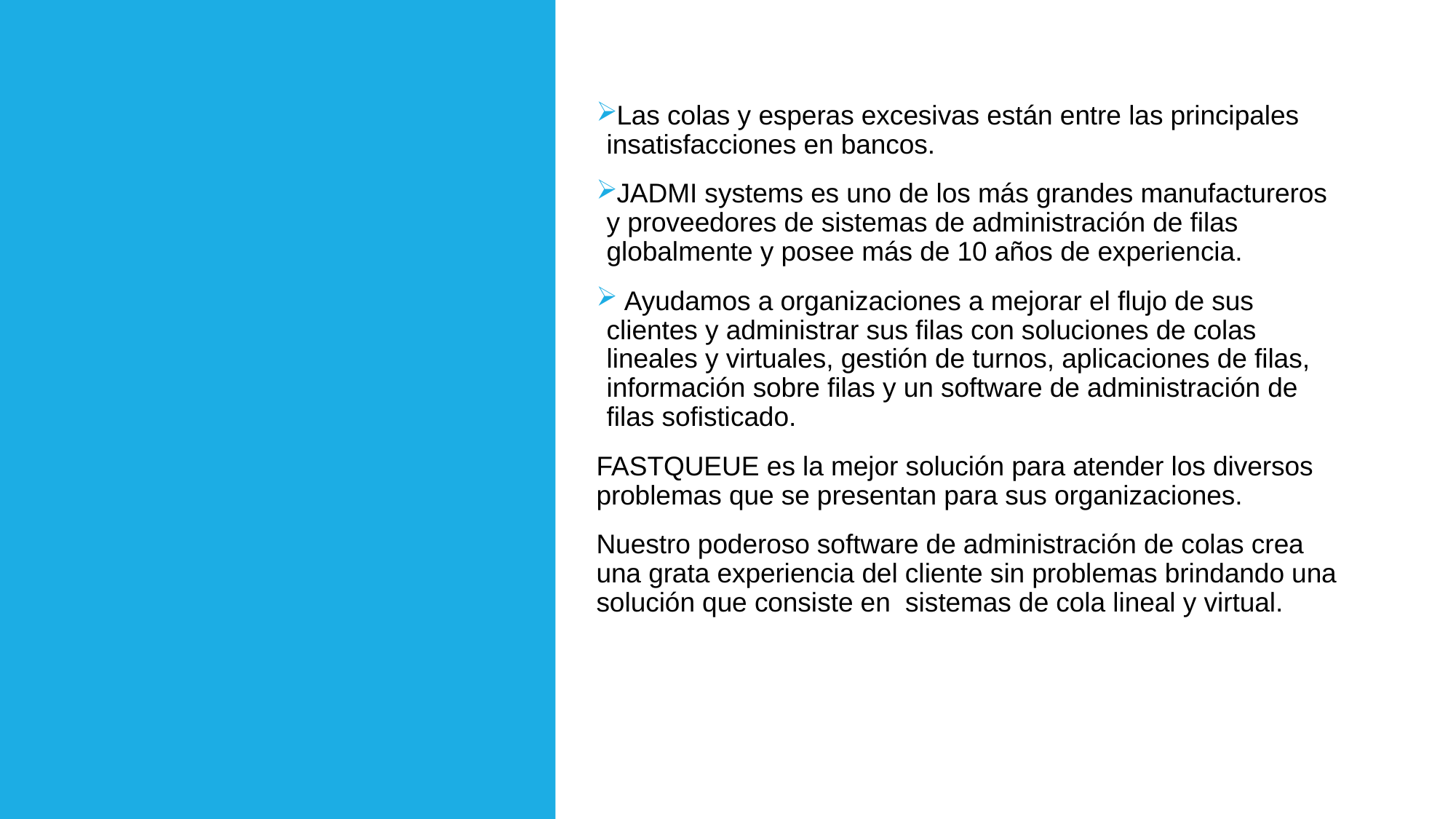

Las colas y esperas excesivas están entre las principales insatisfacciones en bancos.
JADMI systems es uno de los más grandes manufactureros y proveedores de sistemas de administración de filas globalmente y posee más de 10 años de experiencia.
 Ayudamos a organizaciones a mejorar el flujo de sus clientes y administrar sus filas con soluciones de colas lineales y virtuales, gestión de turnos, aplicaciones de filas, información sobre filas y un software de administración de filas sofisticado.
FASTQUEUE es la mejor solución para atender los diversos problemas que se presentan para sus organizaciones.
Nuestro poderoso software de administración de colas crea una grata experiencia del cliente sin problemas brindando una solución que consiste en  sistemas de cola lineal y virtual.